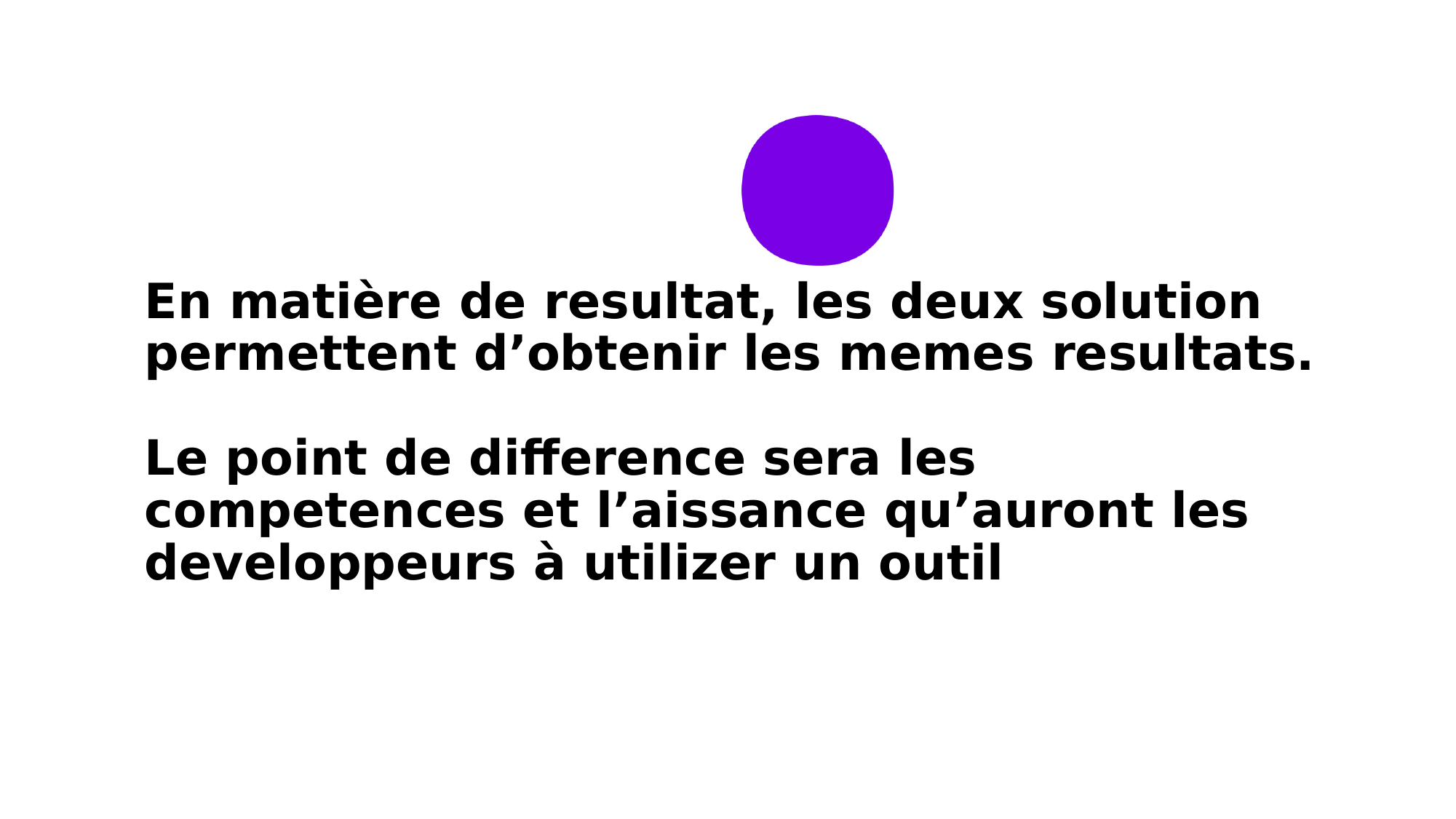

En matière de resultat, les deux solution permettent d’obtenir les memes resultats.

Le point de difference sera les competences et l’aissance qu’auront les developpeurs à utilizer un outil